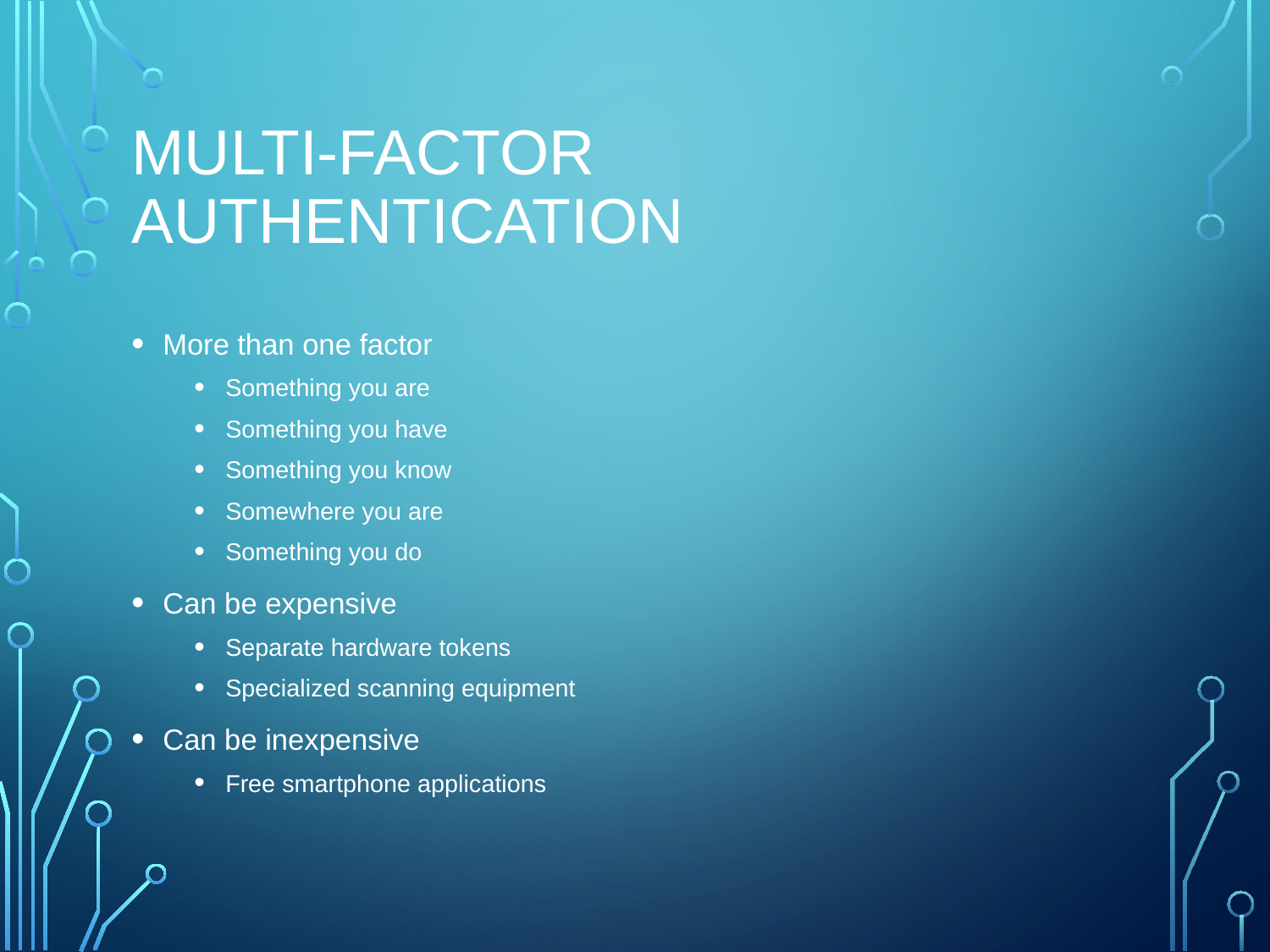

# Multi-factor authentication
More than one factor
Something you are
Something you have
Something you know
Somewhere you are
Something you do
Can be expensive
Separate hardware tokens
Specialized scanning equipment
Can be inexpensive
Free smartphone applications